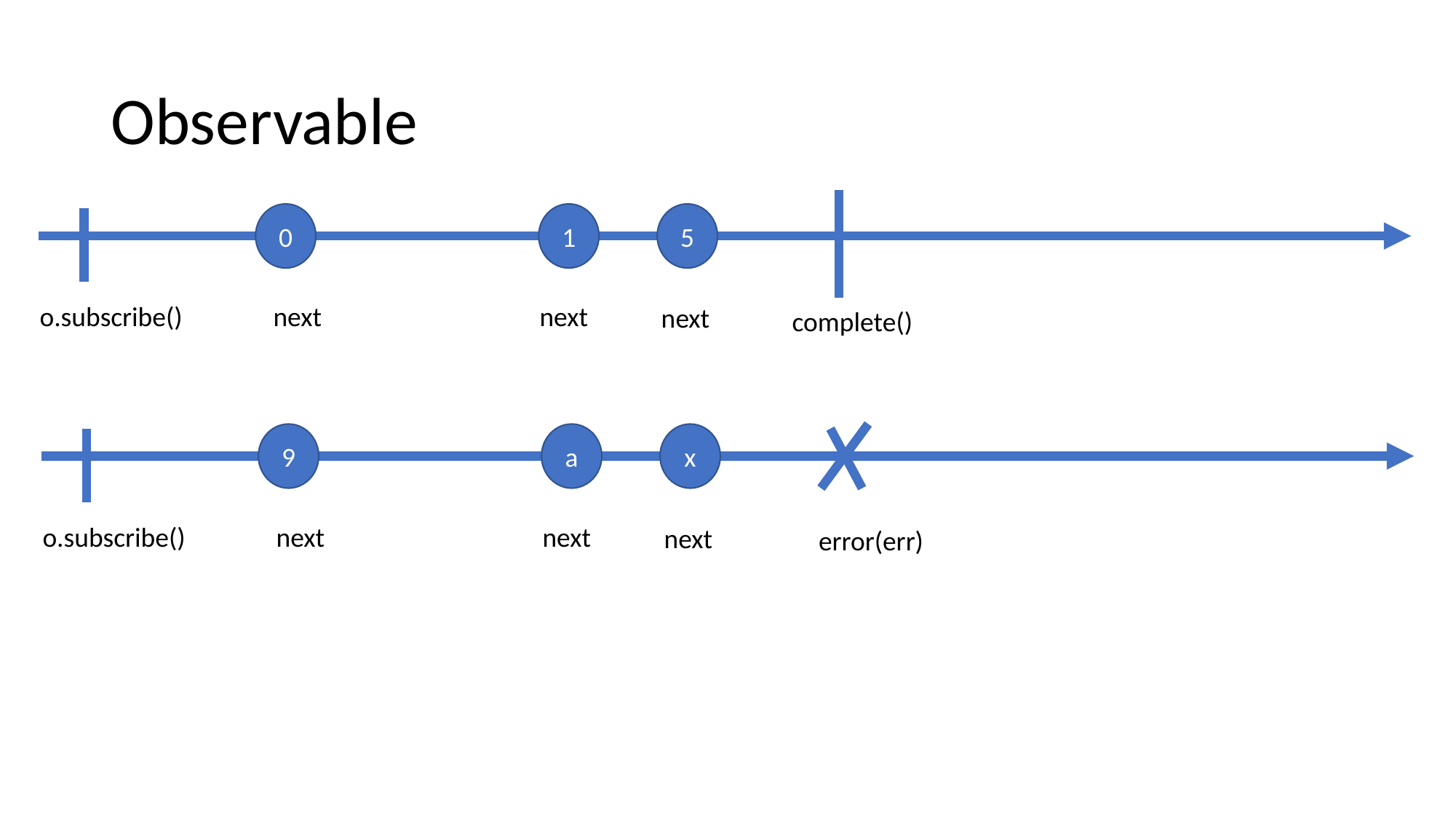

# Observable
0
1
5
o.subscribe()
next
next
next
complete()
9
a
x
o.subscribe()
next
next
next
error(err)